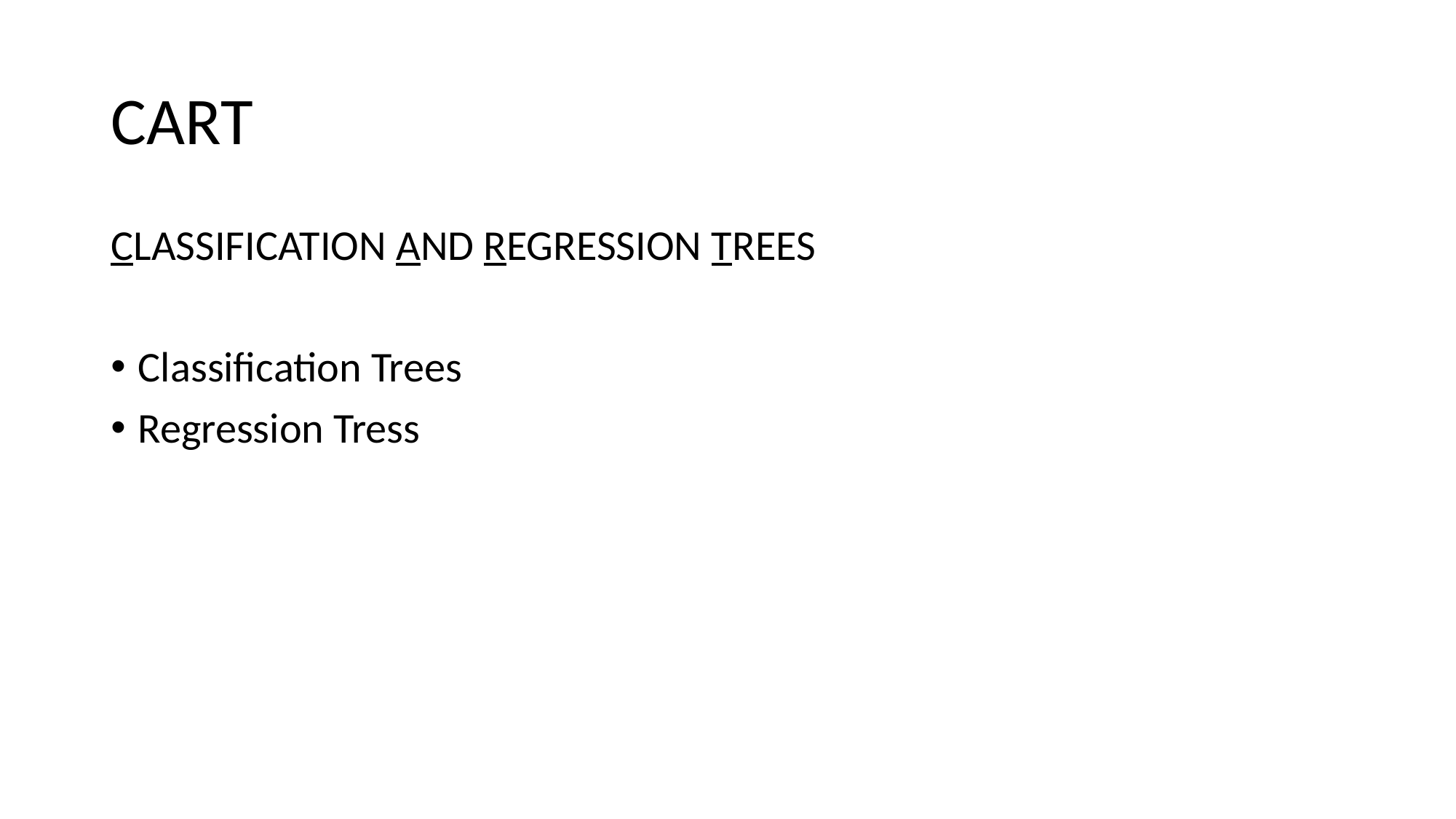

# CART
CLASSIFICATION AND REGRESSION TREES

Classification Trees
Regression Tress